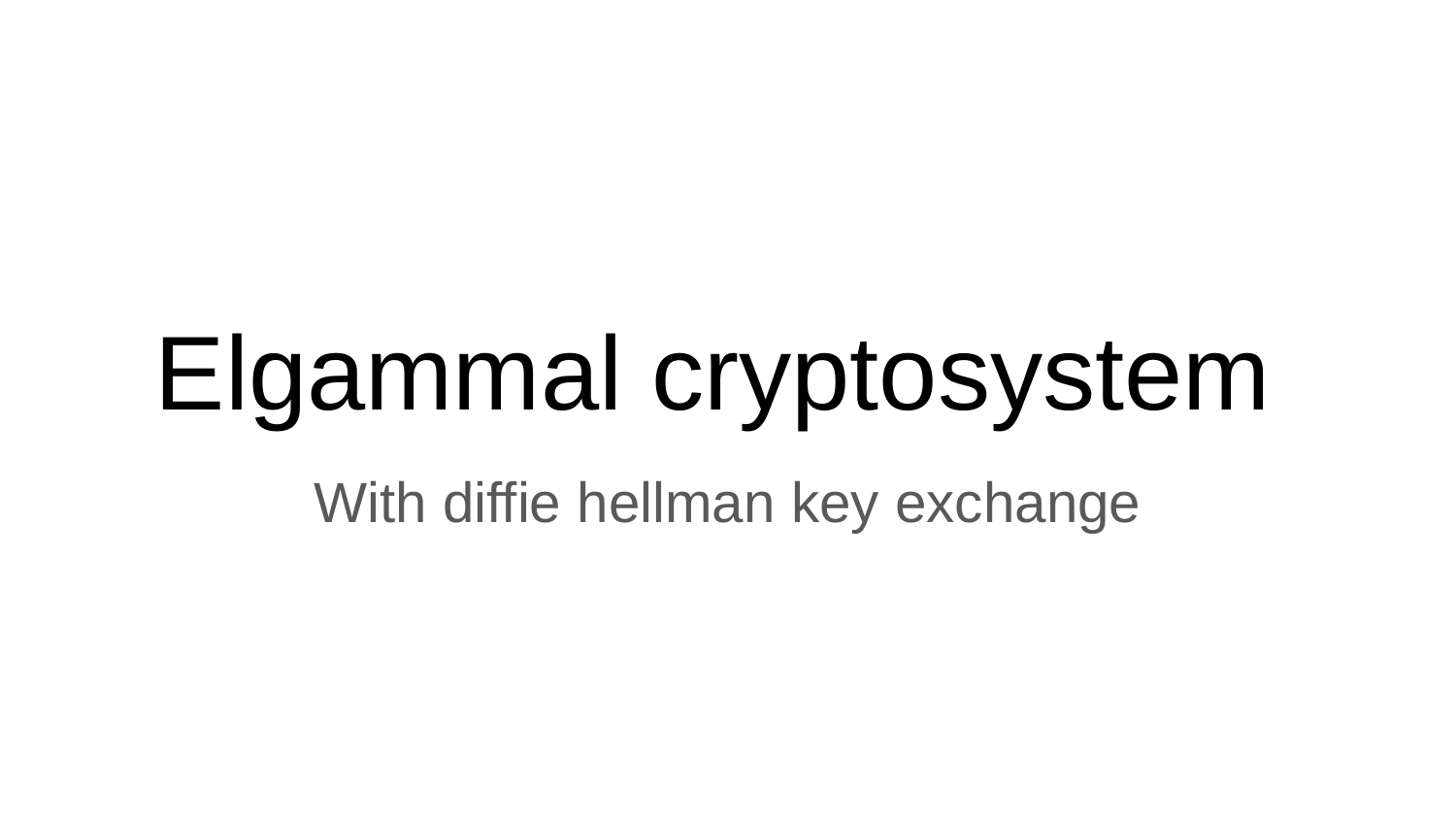

# Elgammal cryptosystem
With diffie hellman key exchange